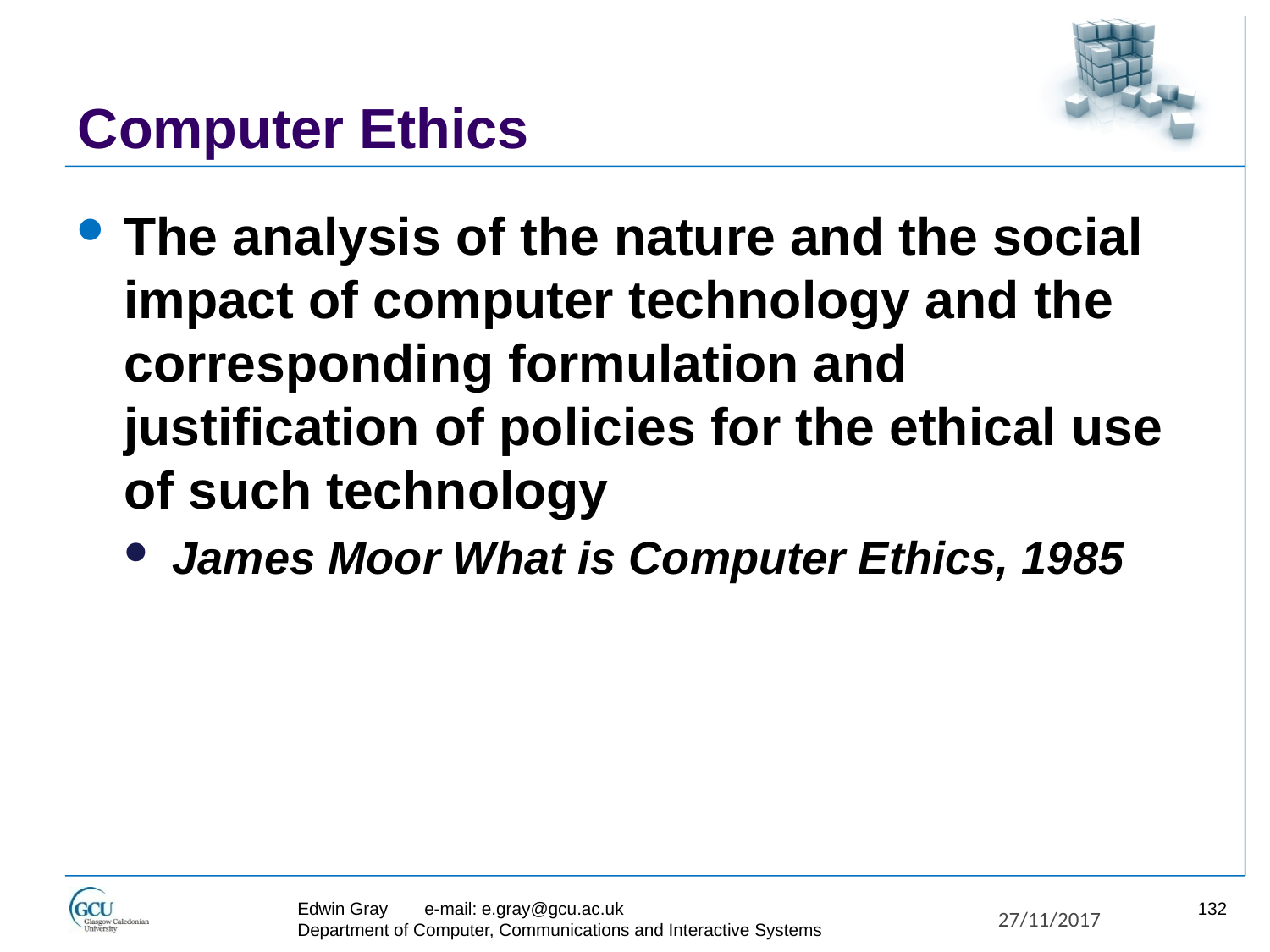

# Computer Ethics
The analysis of the nature and the social impact of computer technology and the corresponding formulation and justification of policies for the ethical use of such technology
James Moor What is Computer Ethics, 1985
Edwin Gray	e-mail: e.gray@gcu.ac.uk
Department of Computer, Communications and Interactive Systems
132
27/11/2017